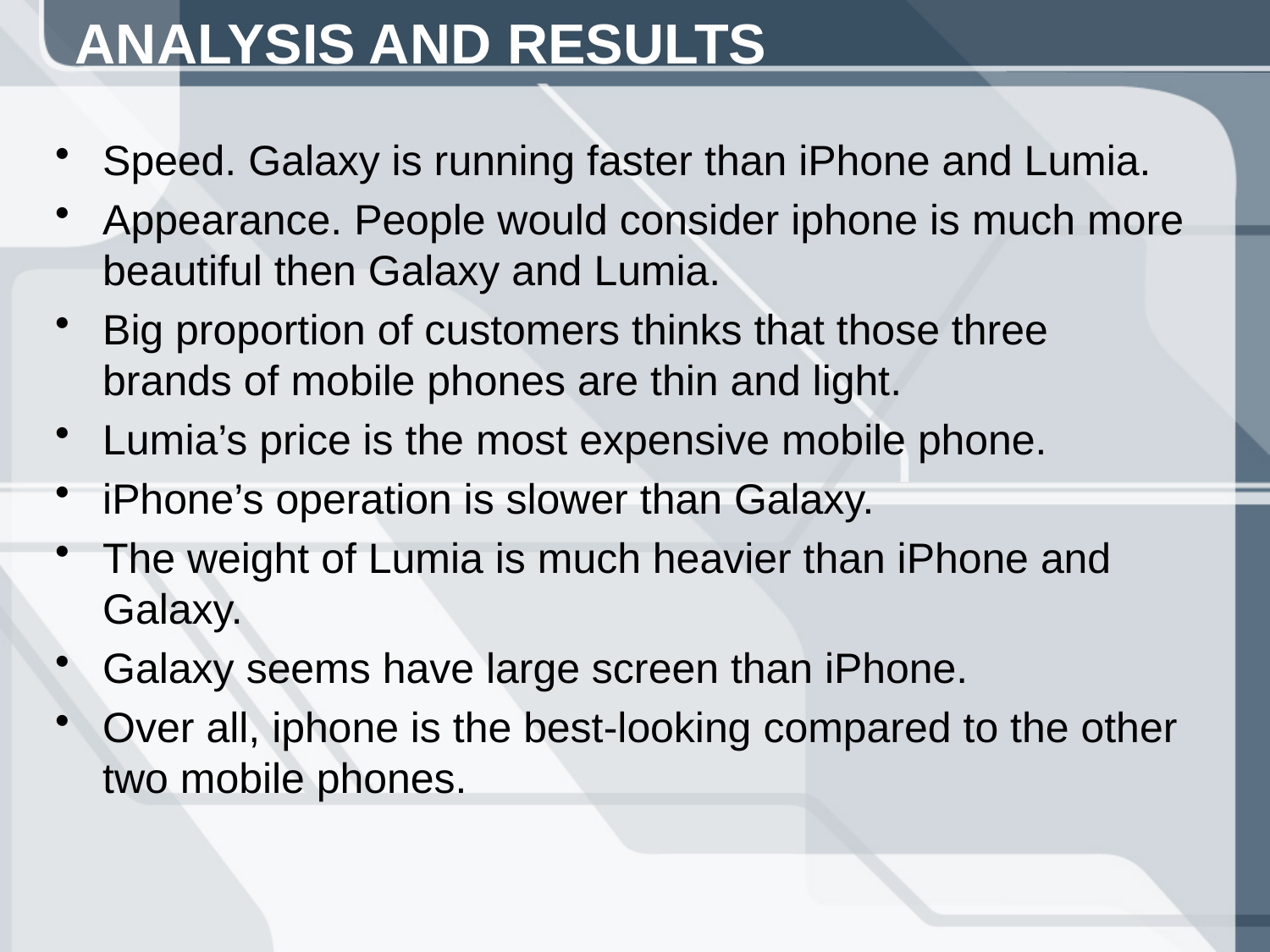

ANALYSIS AND RESULTS
Speed. Galaxy is running faster than iPhone and Lumia.
Appearance. People would consider iphone is much more beautiful then Galaxy and Lumia.
Big proportion of customers thinks that those three brands of mobile phones are thin and light.
Lumia’s price is the most expensive mobile phone.
iPhone’s operation is slower than Galaxy.
The weight of Lumia is much heavier than iPhone and Galaxy.
Galaxy seems have large screen than iPhone.
Over all, iphone is the best-looking compared to the other two mobile phones.